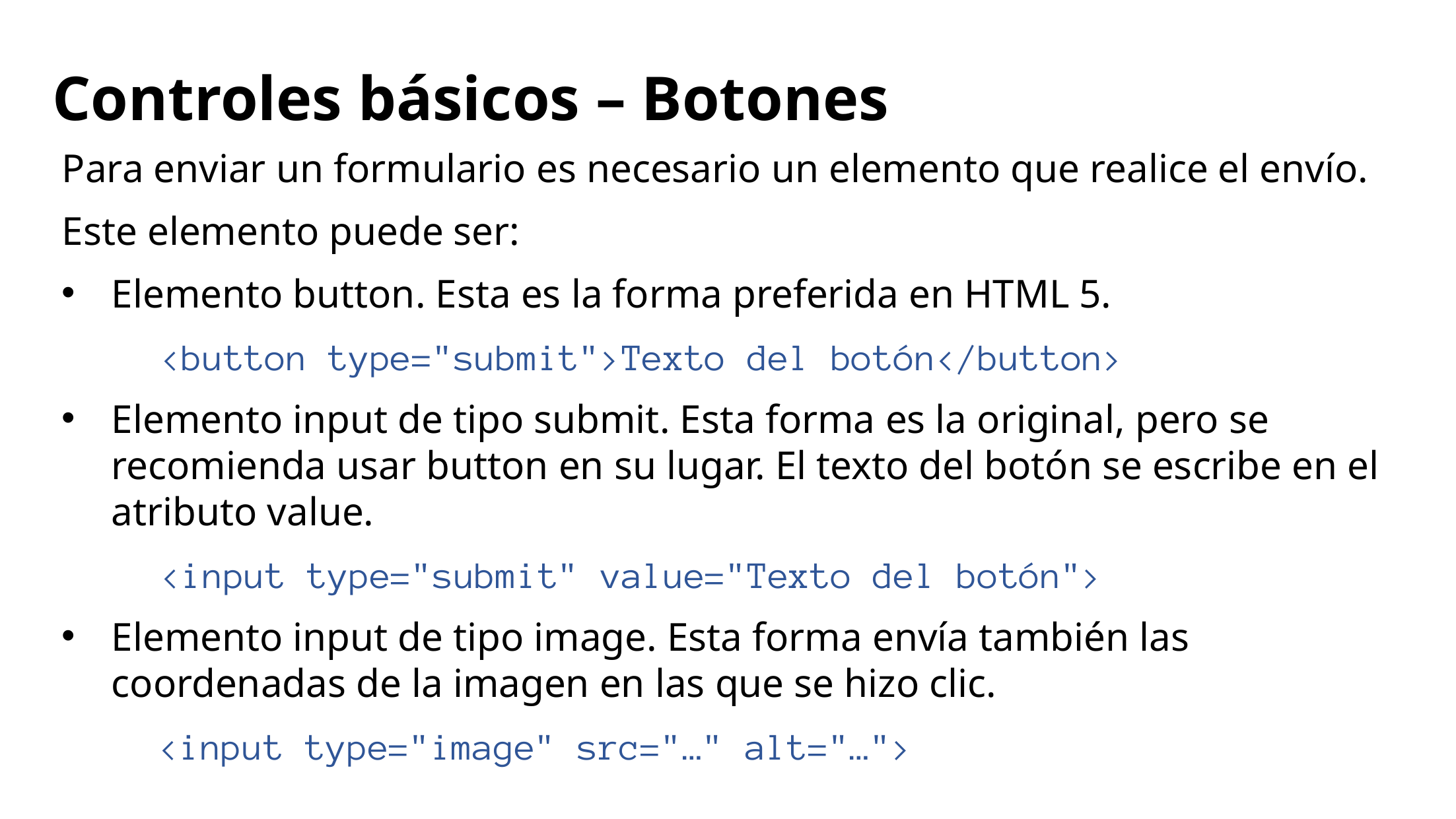

# Controles básicos – Botones
Para enviar un formulario es necesario un elemento que realice el envío.
Este elemento puede ser:
Elemento button. Esta es la forma preferida en HTML 5.
	<button type="submit">Texto del botón</button>
Elemento input de tipo submit. Esta forma es la original, pero se recomienda usar button en su lugar. El texto del botón se escribe en el atributo value.
	<input type="submit" value="Texto del botón">
Elemento input de tipo image. Esta forma envía también las coordenadas de la imagen en las que se hizo clic.
<input type="image" src="…" alt="…">